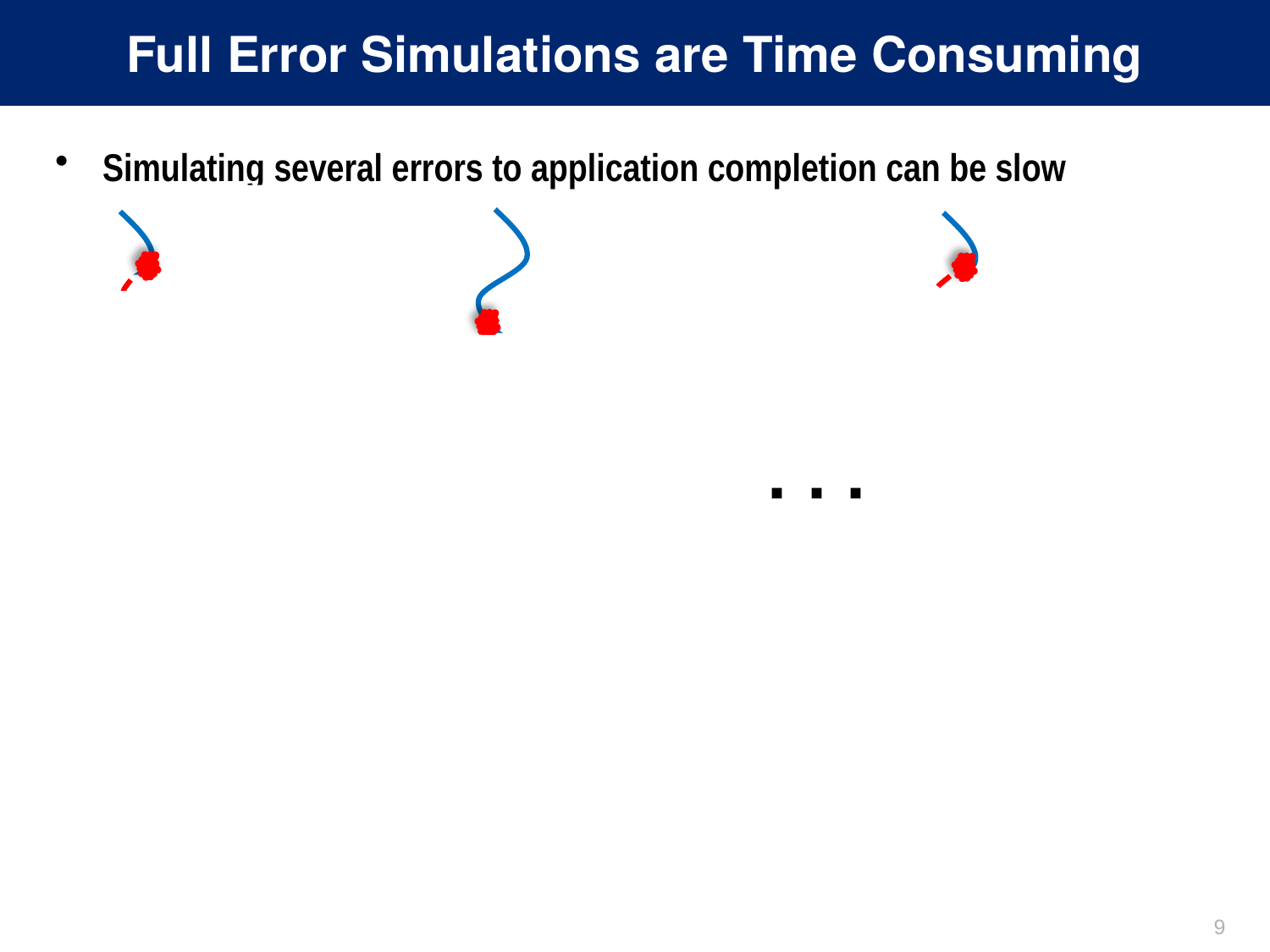

# Full Error Simulations are Time Consuming
Simulating several errors to application completion can be slow

System
State

Output

..
.

System
State

Output

..
.

System
State

Output

..
.

. . .
9